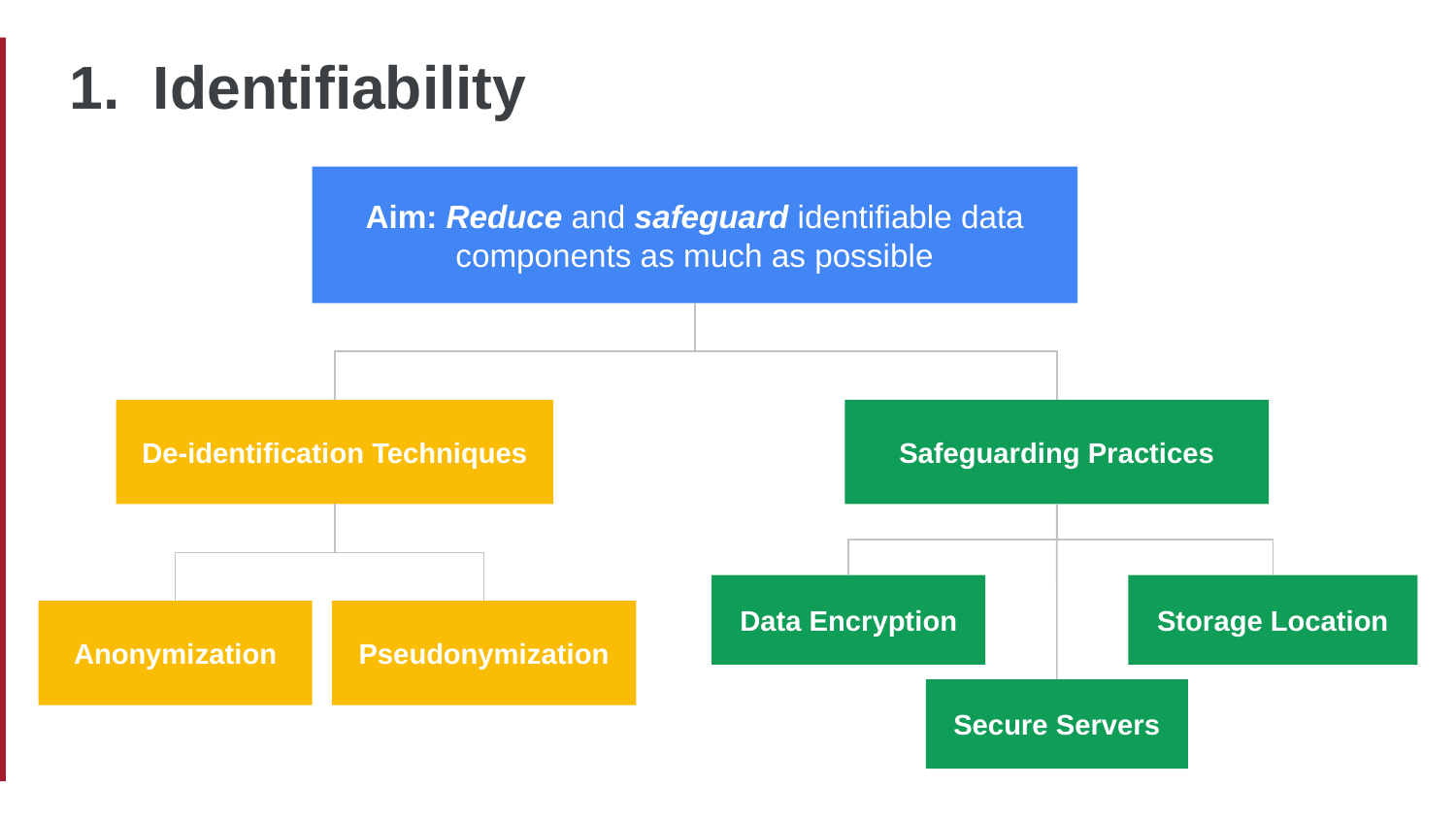

# 1.  Identifiability
Aim: Reduce and safeguard identifiable data components as much as possible
De-identification Techniques
Safeguarding Practices
Data Encryption
Storage Location
Anonymization
Pseudonymization
Secure Servers